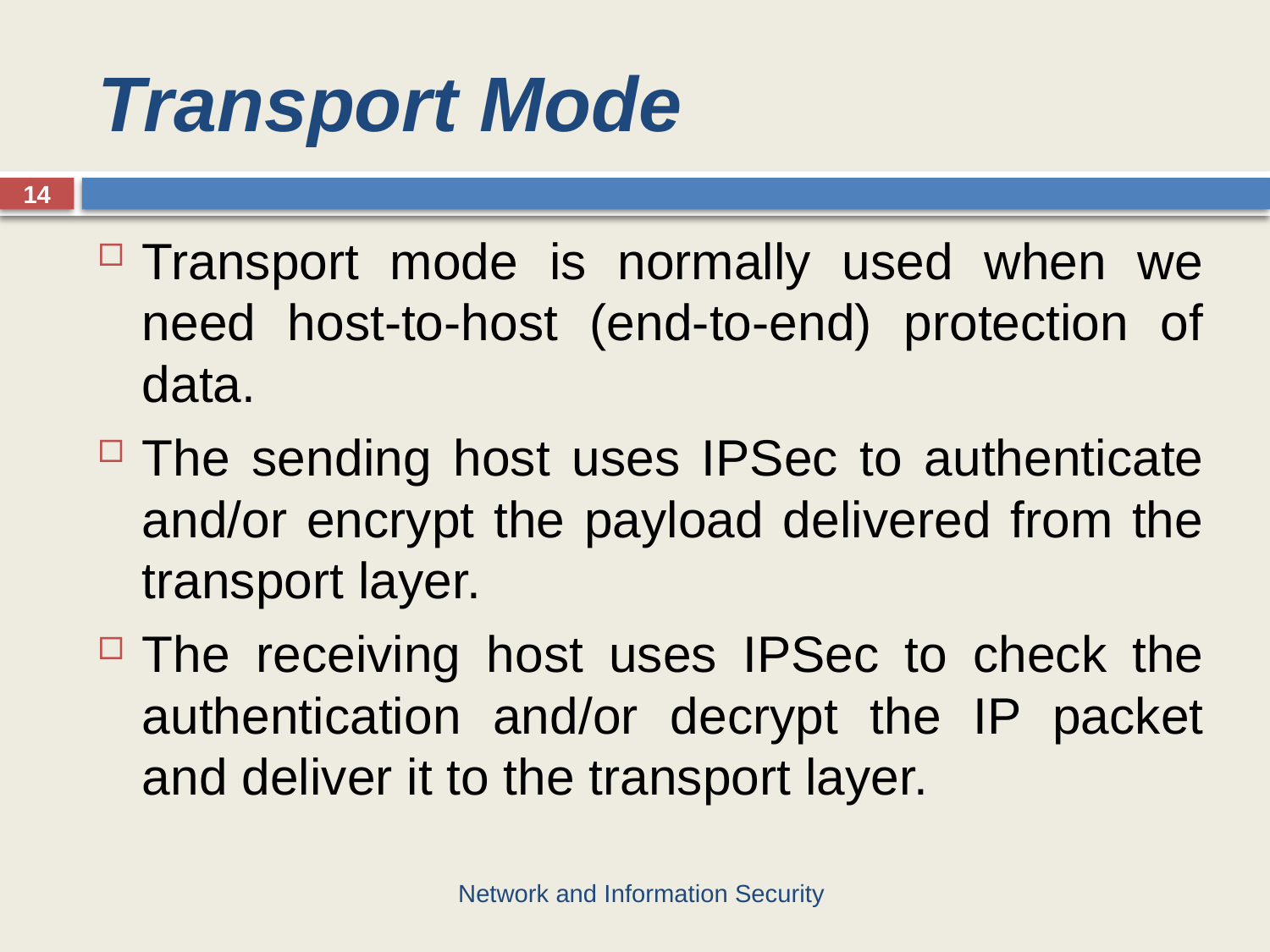

# Transport Mode
14
Transport mode is normally used when we need host-to-host (end-to-end) protection of data.
The sending host uses IPSec to authenticate and/or encrypt the payload delivered from the transport layer.
The receiving host uses IPSec to check the authentication and/or decrypt the IP packet and deliver it to the transport layer.
Network and Information Security